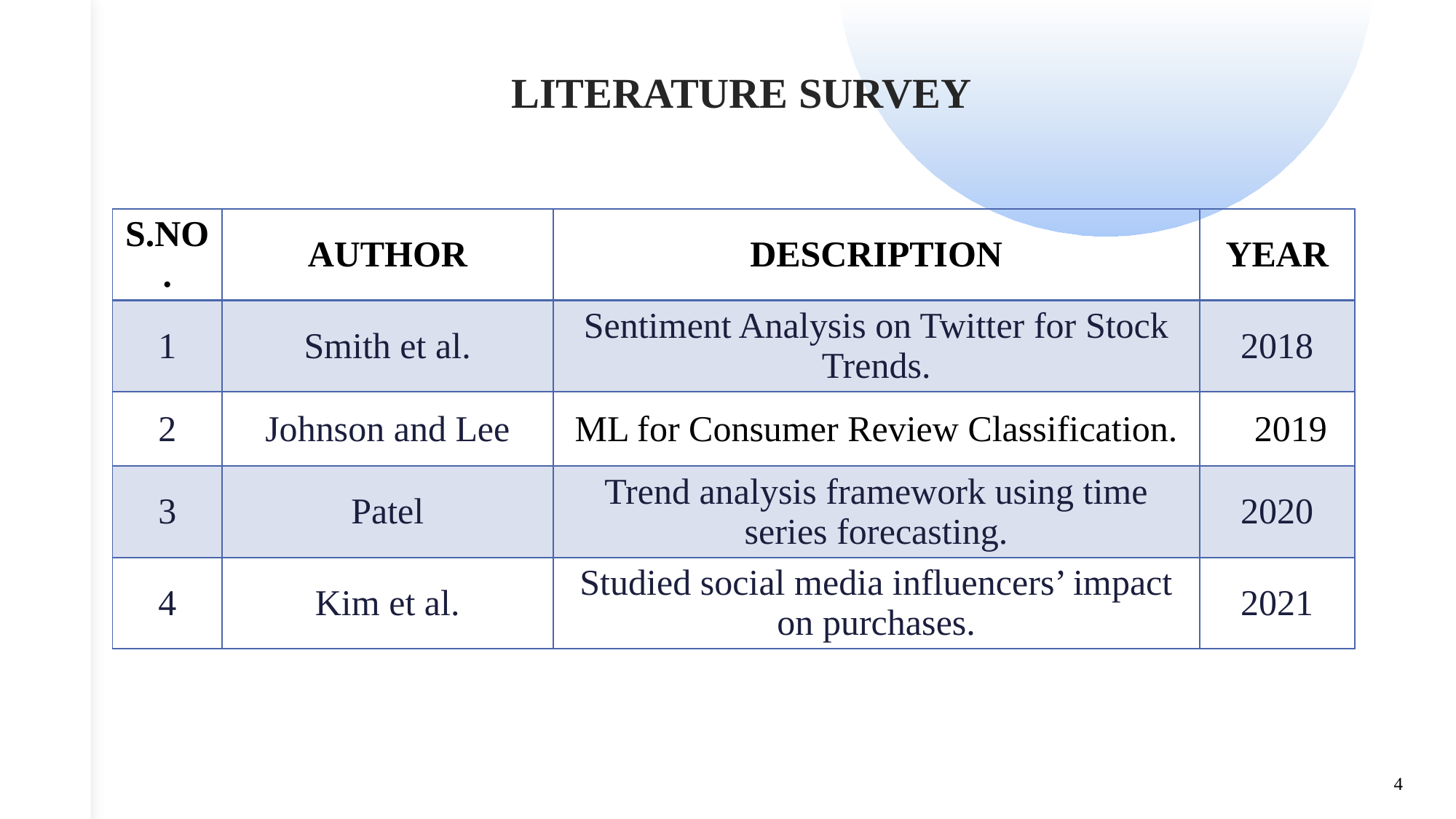

# LITERATURE SURVEY
| S.NO. | AUTHOR | DESCRIPTION | YEAR |
| --- | --- | --- | --- |
| 1 | Smith et al. | Sentiment Analysis on Twitter for Stock Trends. | 2018 |
| 2 | Johnson and Lee | ML for Consumer Review Classification. | 2019 |
| 3 | Patel | Trend analysis framework using time series forecasting. | 2020 |
| 4 | Kim et al. | Studied social media influencers’ impact on purchases. | 2021 |
4